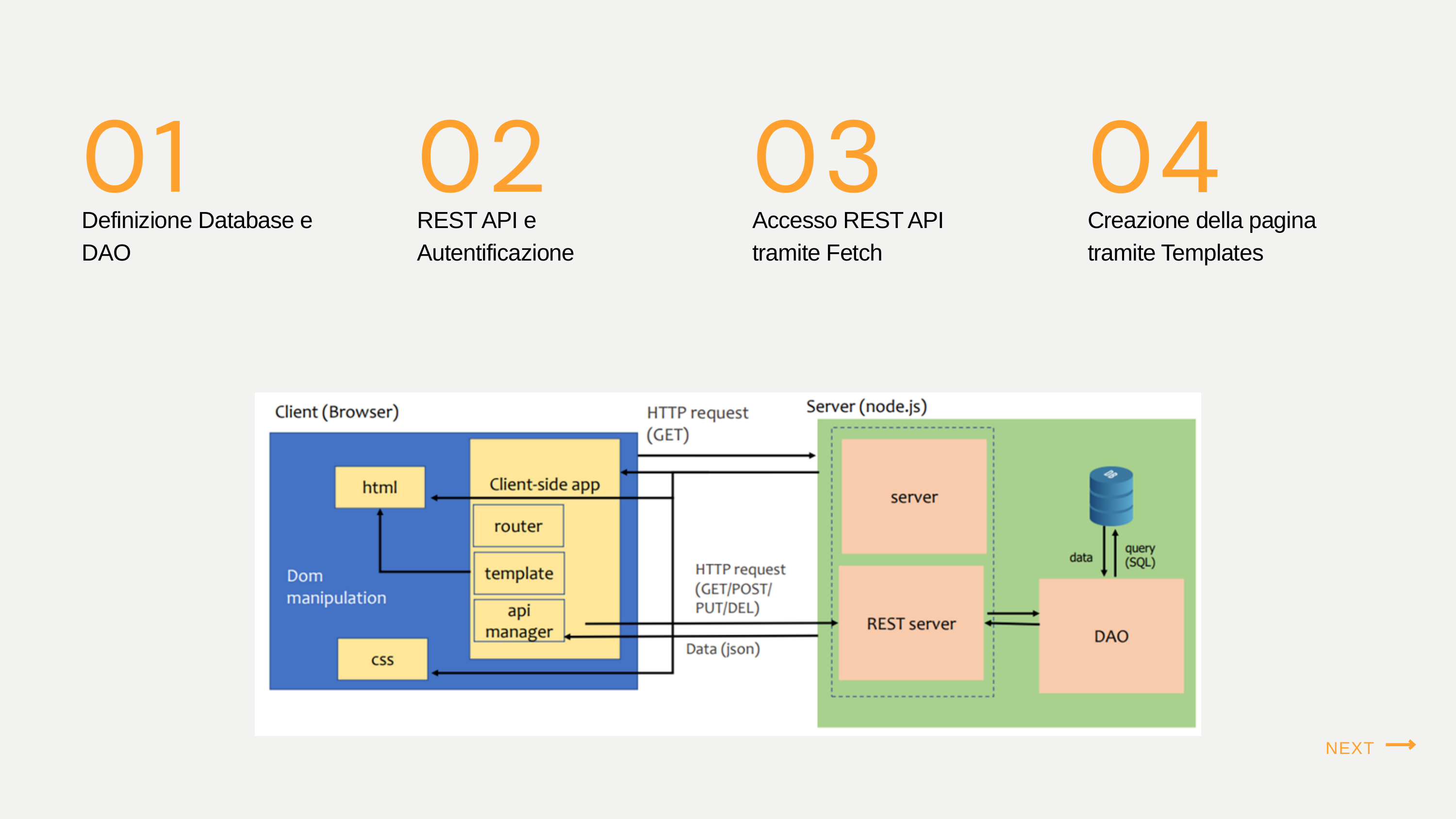

01
Definizione Database e DAO
03
Accesso REST API tramite Fetch
02
REST API e Autentificazione
04
Creazione della pagina tramite Templates

NEXT